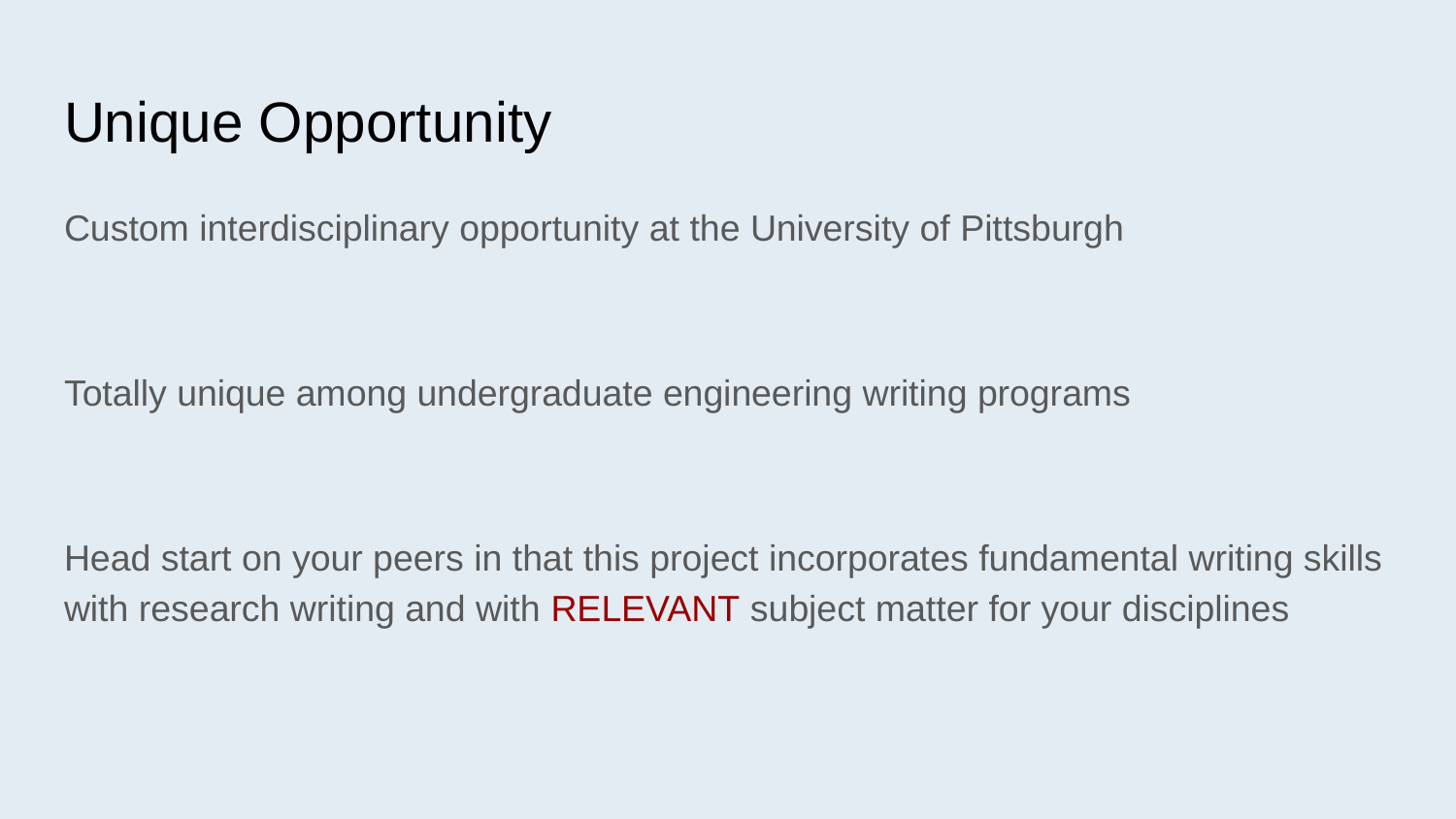

# Unique Opportunity
Custom interdisciplinary opportunity at the University of Pittsburgh

Totally unique among undergraduate engineering writing programs

Head start on your peers in that this project incorporates fundamental writing skills with research writing and with RELEVANT subject matter for your disciplines